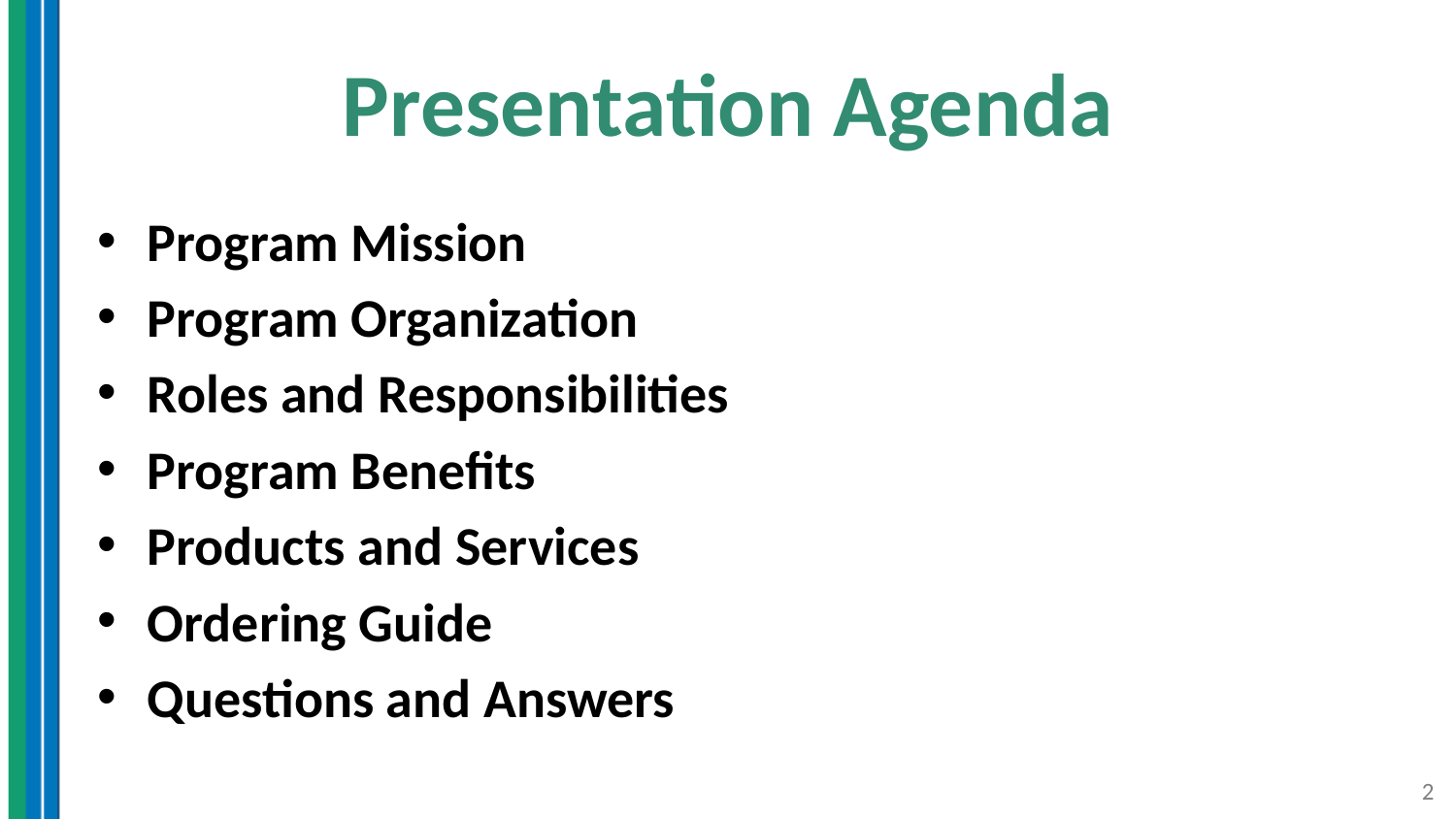

# Presentation Agenda
Program Mission
Program Organization
Roles and Responsibilities
Program Benefits
Products and Services
Ordering Guide
Questions and Answers